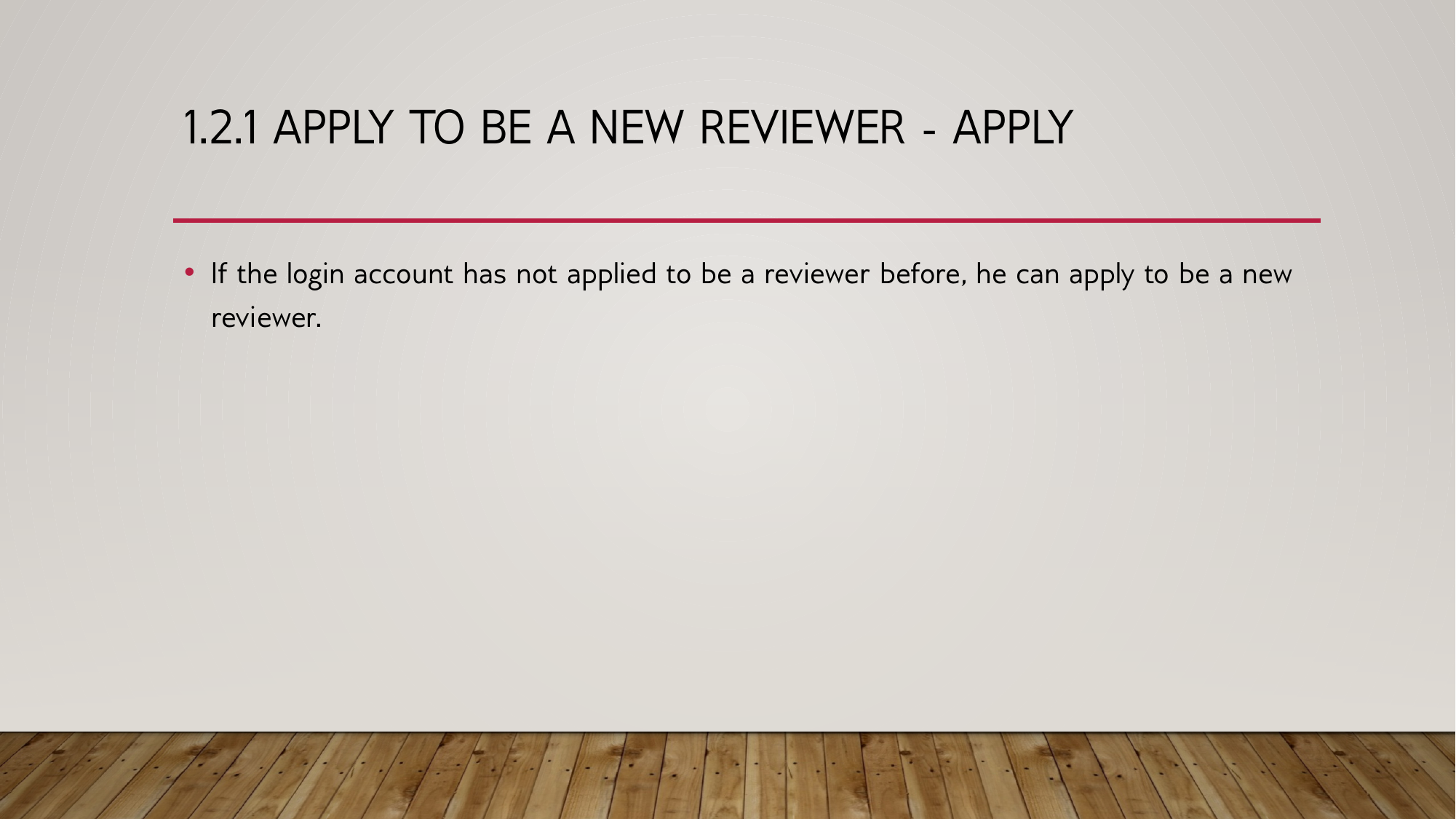

# 1.2.1 Apply to be a new reviewer - apply
If the login account has not applied to be a reviewer before, he can apply to be a new reviewer.